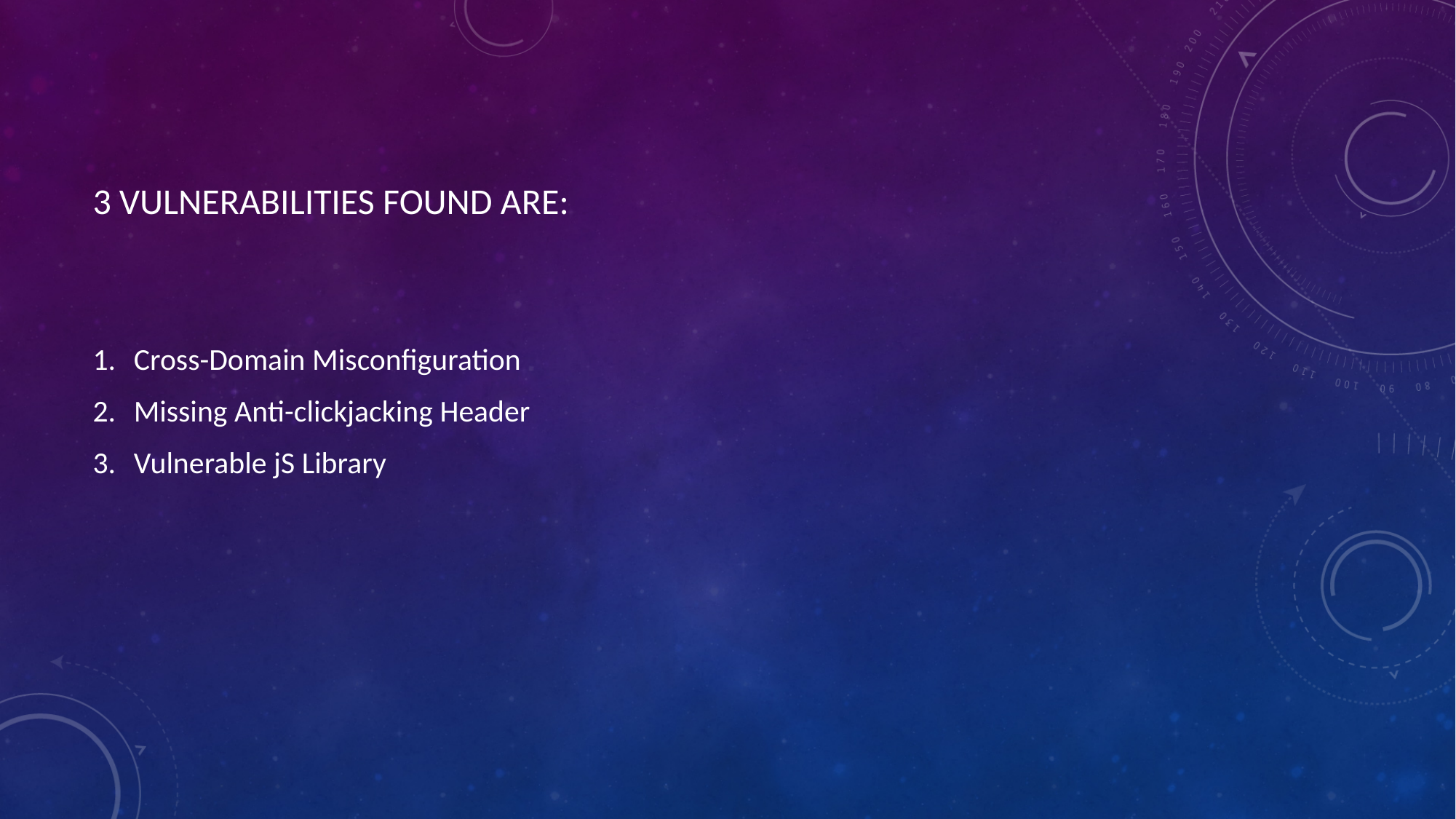

# 3 Vulnerabilities found are:
Cross-Domain Misconfiguration
Missing Anti-clickjacking Header
Vulnerable jS Library